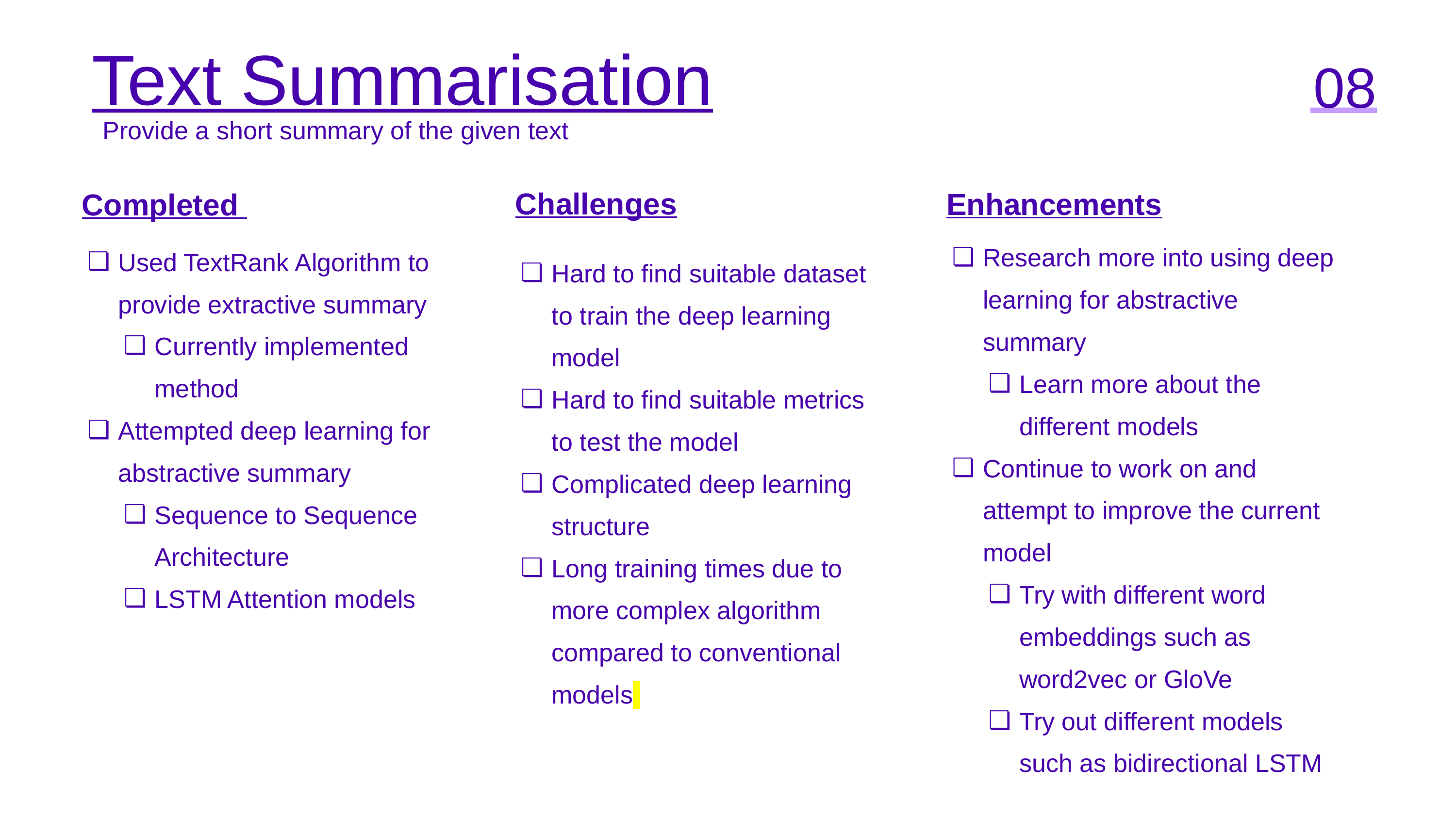

Text Summarisation
08

Provide a short summary of the given text

Challenges
Hard to find suitable dataset to train the deep learning model
Hard to find suitable metrics to test the model
Complicated deep learning structure
Long training times due to more complex algorithm compared to conventional models
Enhancements
Research more into using deep learning for abstractive summary
Learn more about the different models
Continue to work on and attempt to improve the current model
Try with different word embeddings such as word2vec or GloVe
Try out different models such as bidirectional LSTM
Completed
Used TextRank Algorithm to provide extractive summary
Currently implemented method
Attempted deep learning for abstractive summary
Sequence to Sequence Architecture
LSTM Attention models